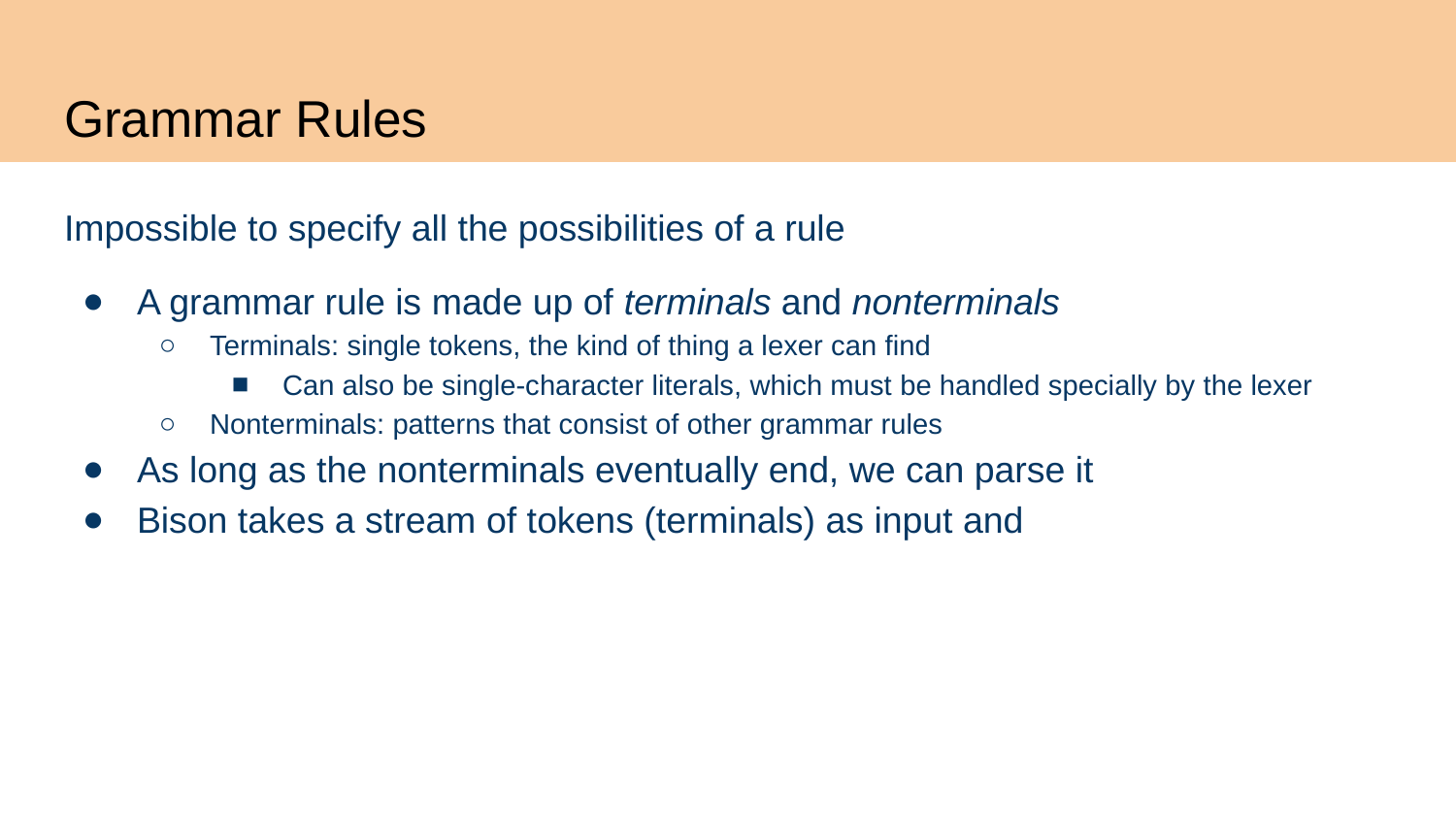

# Grammar Rules
Impossible to specify all the possibilities of a rule
A grammar rule is made up of terminals and nonterminals
Terminals: single tokens, the kind of thing a lexer can find
Can also be single-character literals, which must be handled specially by the lexer
Nonterminals: patterns that consist of other grammar rules
As long as the nonterminals eventually end, we can parse it
Bison takes a stream of tokens (terminals) as input and